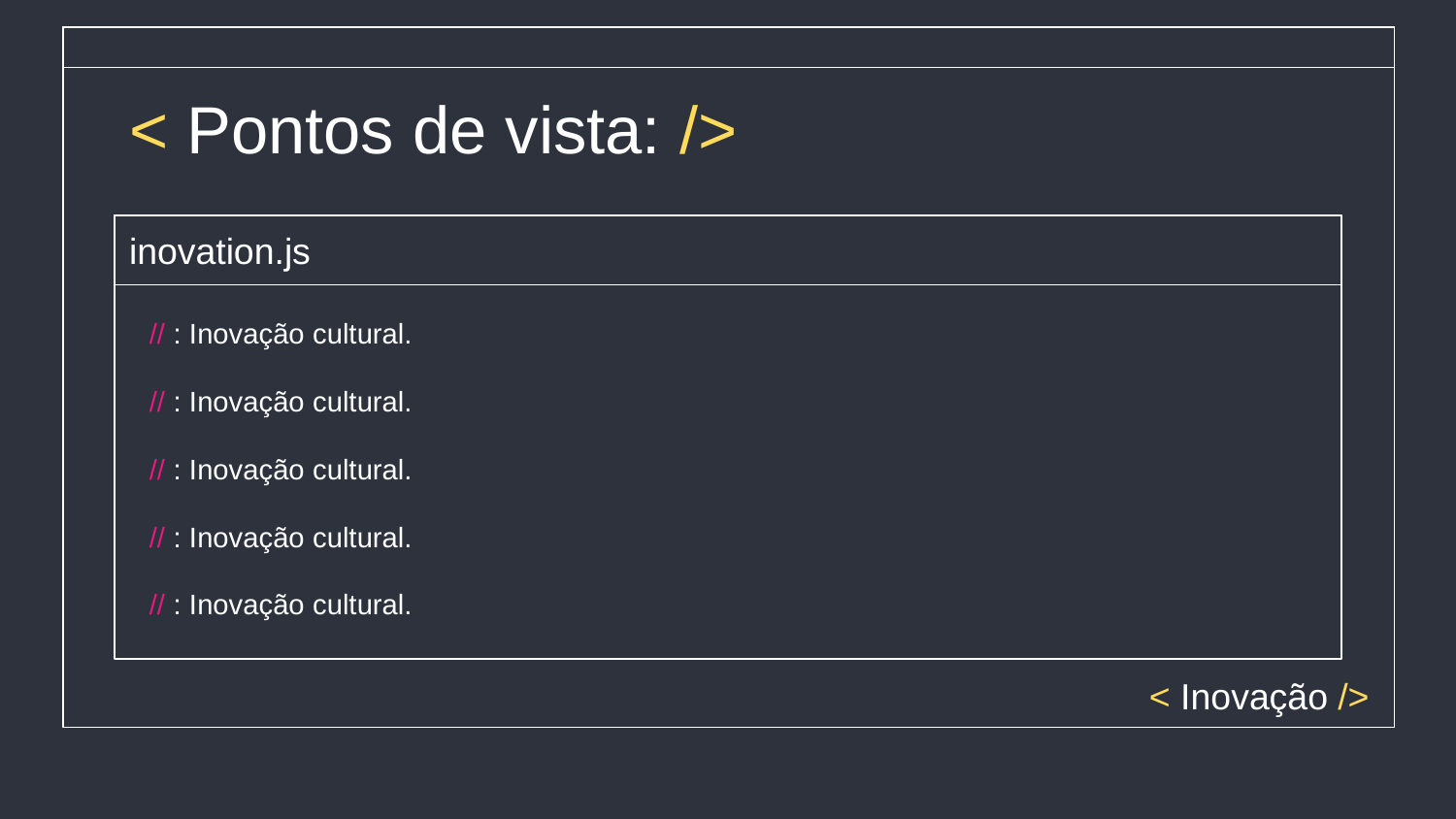

# < Pontos de vista: />
inovation.js

// : Inovação cultural.

// : Inovação cultural.

// : Inovação cultural.

// : Inovação cultural.

// : Inovação cultural.

< Inovação />